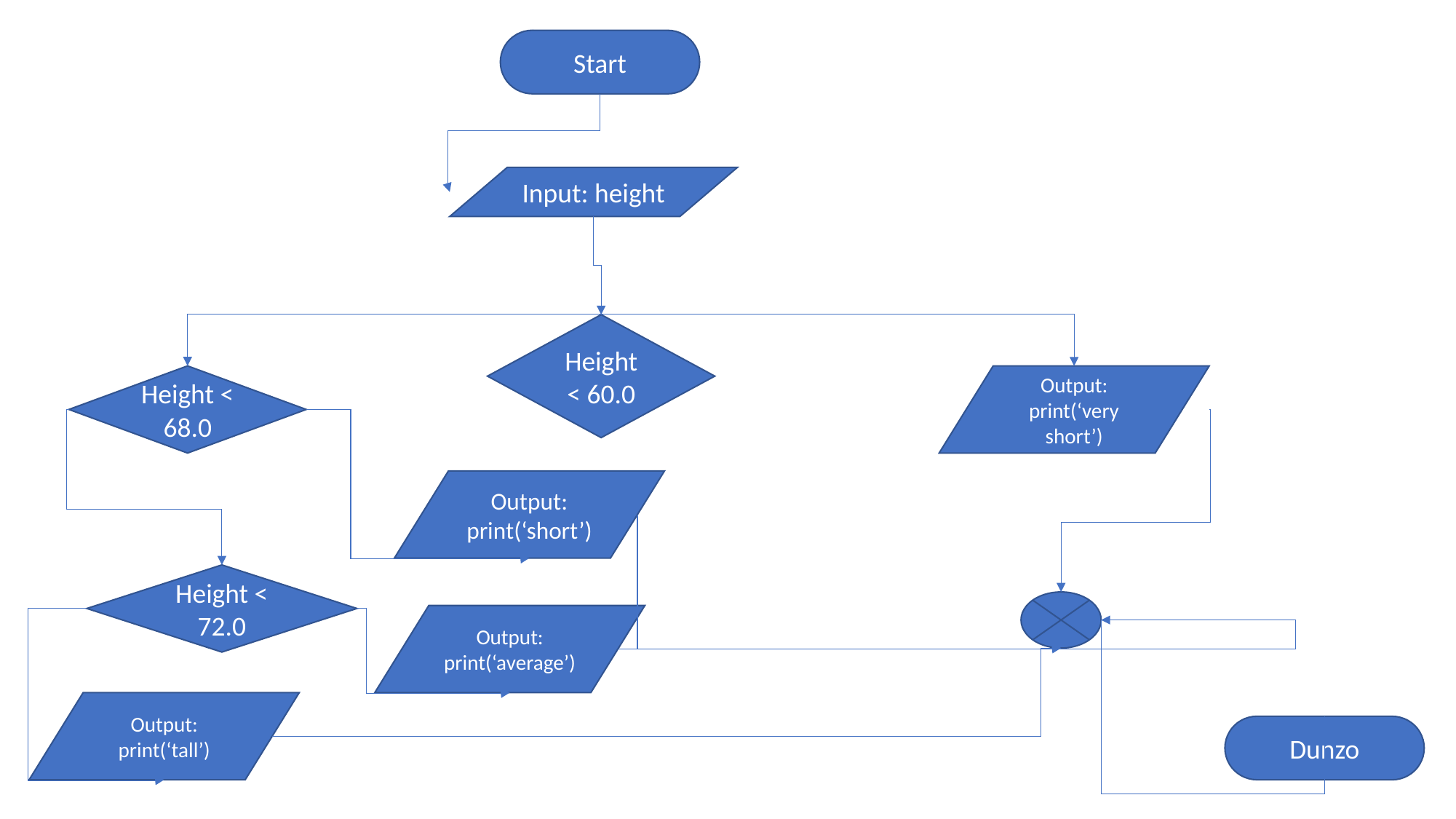

Start
Input: height
Height < 60.0
Height < 68.0
Output: print(‘very short’)
Output: print(‘short’)
Height < 72.0

Output: print(‘average’)
Output: print(‘tall’)
Dunzo